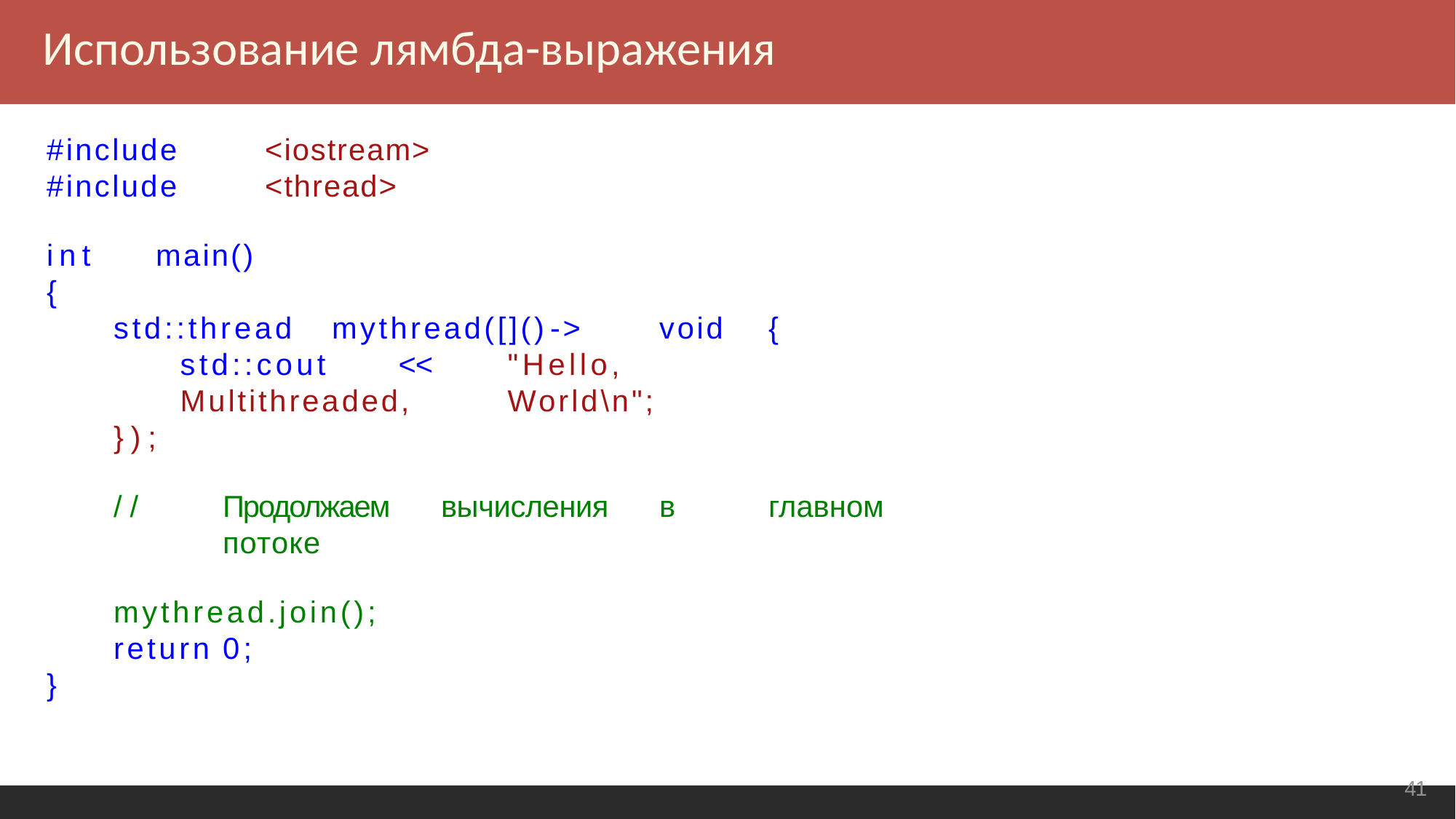

Использование лямбда-выражения
#include	<iostream>
#include	<thread>

int	main()
{
std::thread	mythread([]()	->	void	{
std::cout	<<	"Hello,	Multithreaded,	World\n";
});

//	Продолжаем	вычисления	в	главном	потоке

mythread.join();
return	0;
}
41